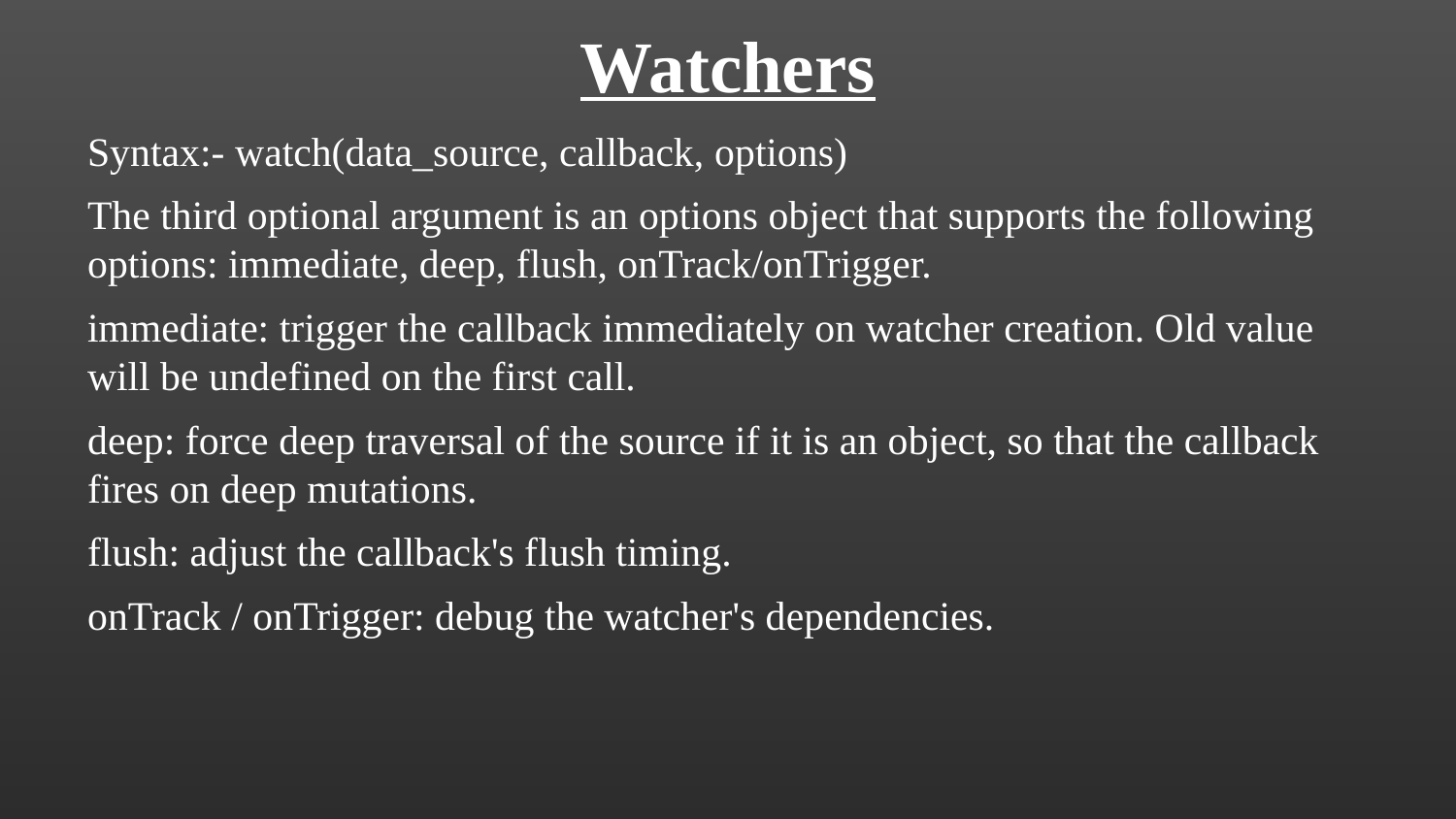

Watchers
Syntax:- watch(data_source, callback, options)
The third optional argument is an options object that supports the following options: immediate, deep, flush, onTrack/onTrigger.
immediate: trigger the callback immediately on watcher creation. Old value will be undefined on the first call.
deep: force deep traversal of the source if it is an object, so that the callback fires on deep mutations.
flush: adjust the callback's flush timing.
onTrack / onTrigger: debug the watcher's dependencies.